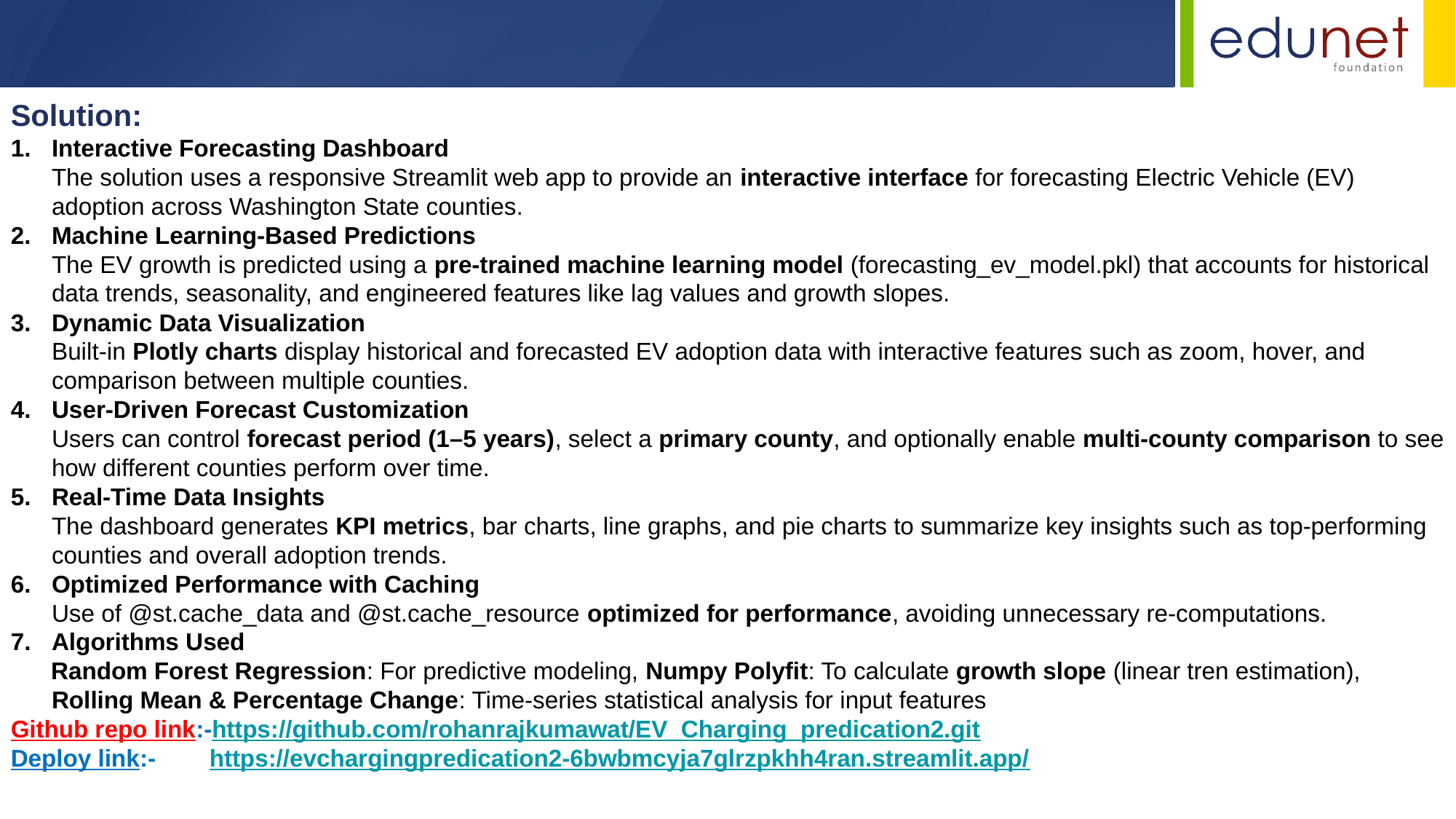

Solution:
Interactive Forecasting Dashboard
The solution uses a responsive Streamlit web app to provide an interactive interface for forecasting Electric Vehicle (EV) adoption across Washington State counties.
Machine Learning-Based Predictions
The EV growth is predicted using a pre-trained machine learning model (forecasting_ev_model.pkl) that accounts for historical data trends, seasonality, and engineered features like lag values and growth slopes.
Dynamic Data Visualization
Built-in Plotly charts display historical and forecasted EV adoption data with interactive features such as zoom, hover, and comparison between multiple counties.
User-Driven Forecast Customization
Users can control forecast period (1–5 years), select a primary county, and optionally enable multi-county comparison to see how different counties perform over time.
Real-Time Data Insights
The dashboard generates KPI metrics, bar charts, line graphs, and pie charts to summarize key insights such as top-performing counties and overall adoption trends.
Optimized Performance with Caching
Use of @st.cache_data and @st.cache_resource optimized for performance, avoiding unnecessary re-computations.
Algorithms Used
      Random Forest Regression: For predictive modeling, Numpy Polyfit: To calculate growth slope (linear tren estimation), Rolling Mean & Percentage Change: Time-series statistical analysis for input features
Github repo link:-https://github.com/rohanrajkumawat/EV_Charging_predication2.git
Deploy link:-        https://evchargingpredication2-6bwbmcyja7glrzpkhh4ran.streamlit.app/